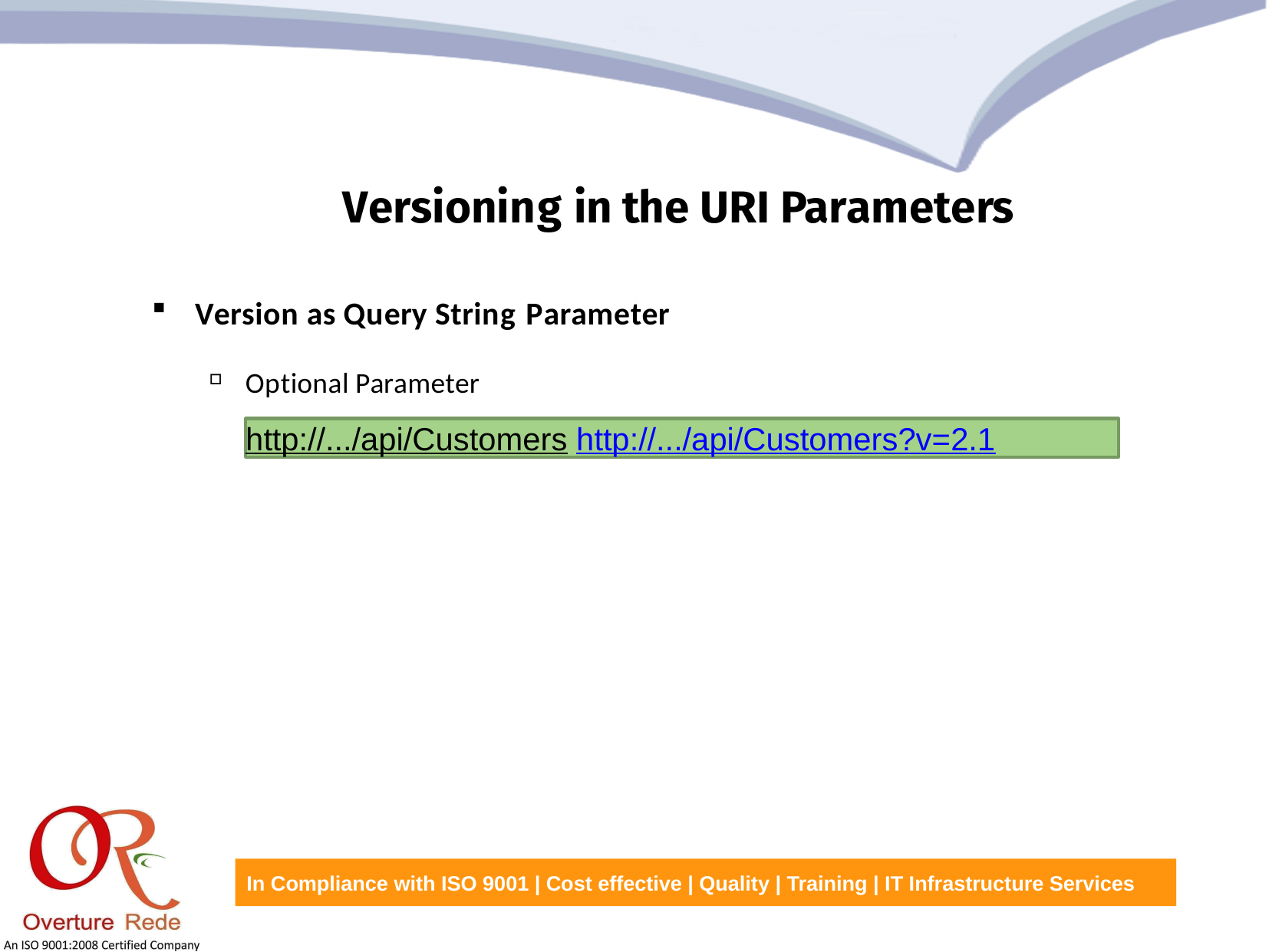

Versioning in the URI Parameters
Version as Query String Parameter

Optional Parameter
http://.../api/Customers http://.../api/Customers?v=2.1